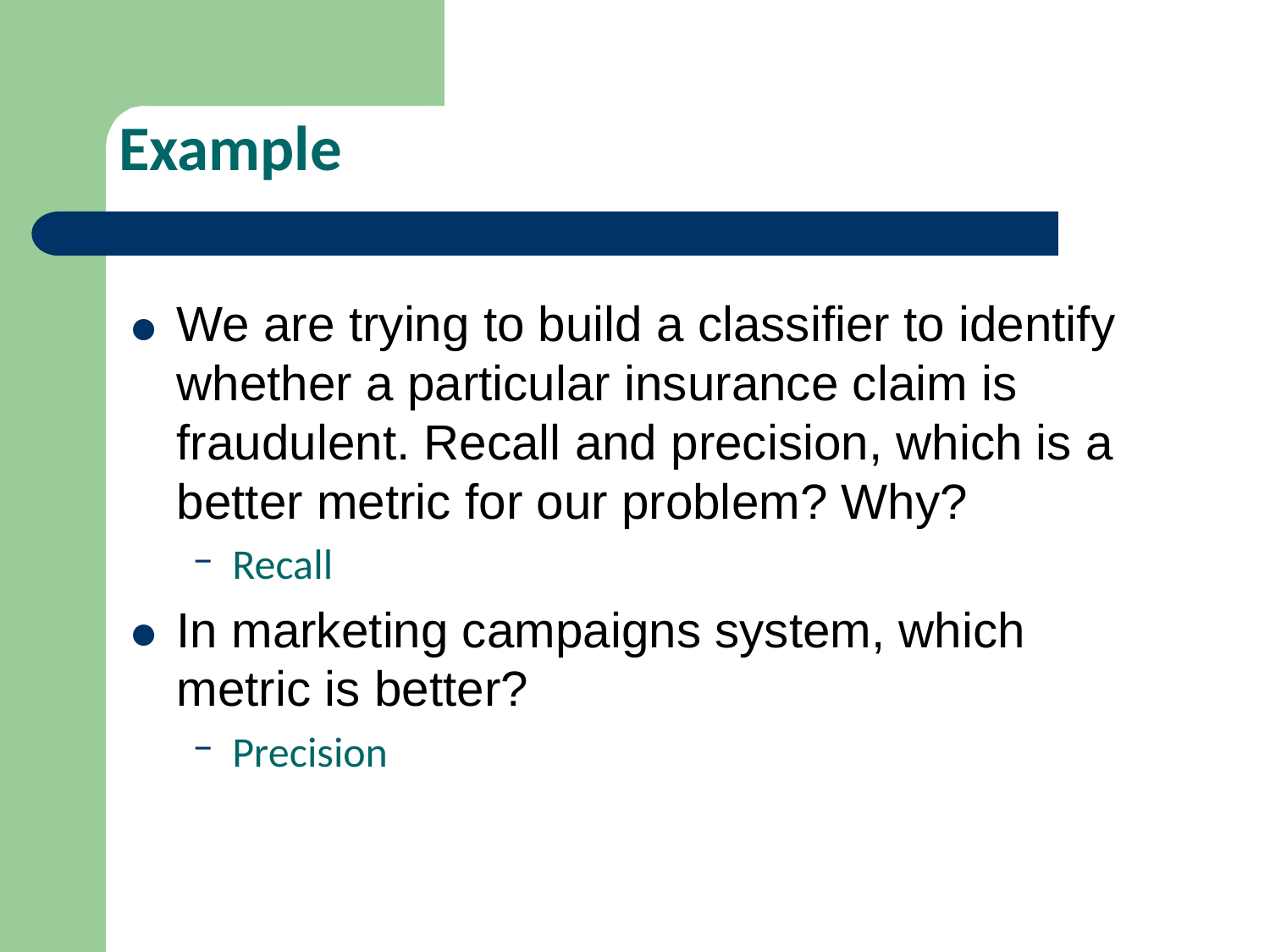

# Example
We are trying to build a classifier to identify whether a particular insurance claim is fraudulent. Recall and precision, which is a better metric for our problem? Why?
Recall
In marketing campaigns system, which metric is better?
Precision